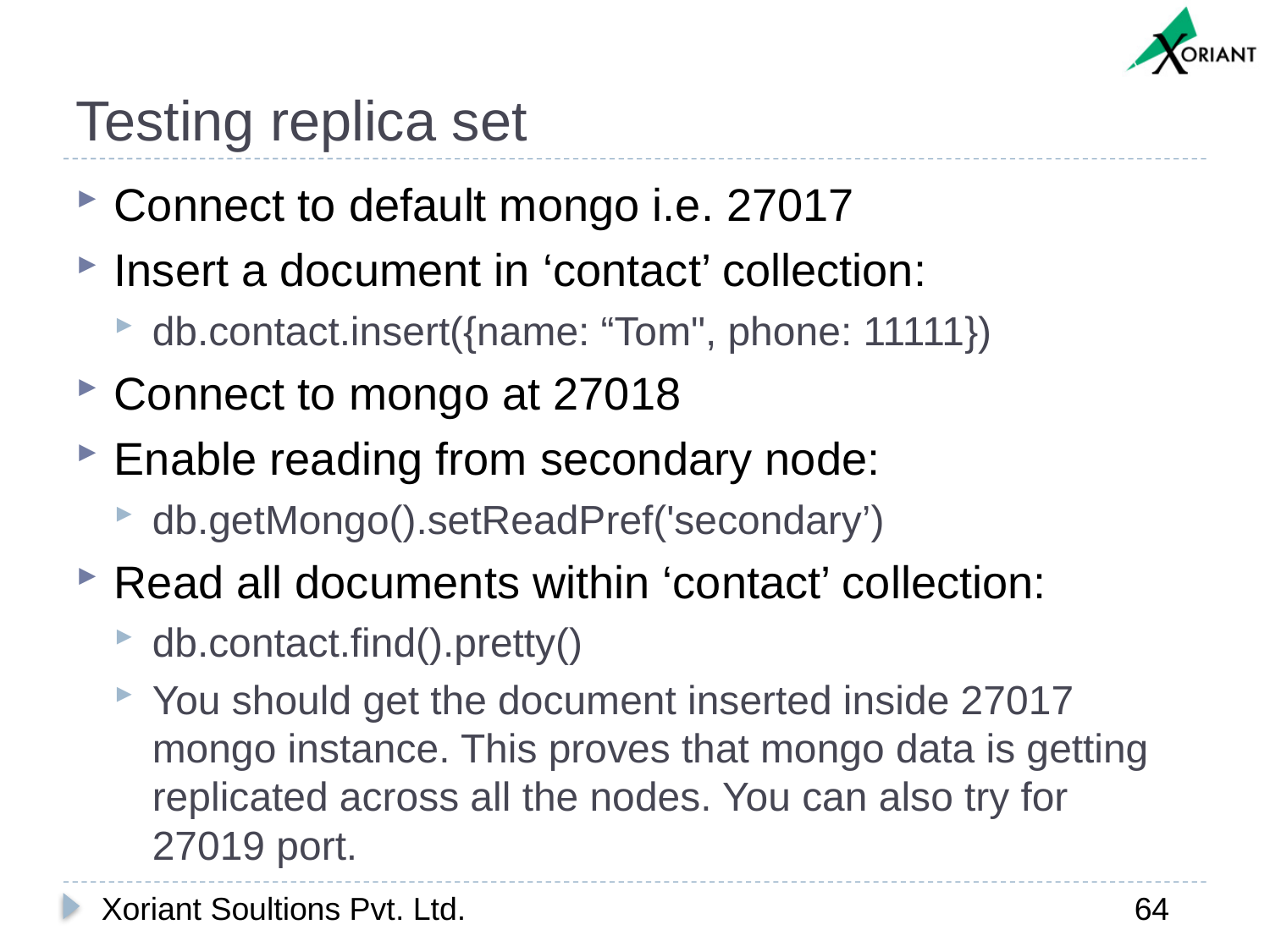

# Testing replica set
Connect to default mongo i.e. 27017
Insert a document in ‘contact’ collection:
db.contact.insert({name: “Tom", phone: 11111})
Connect to mongo at 27018
Enable reading from secondary node:
db.getMongo().setReadPref('secondary’)
Read all documents within ‘contact’ collection:
db.contact.find().pretty()
You should get the document inserted inside 27017 mongo instance. This proves that mongo data is getting replicated across all the nodes. You can also try for 27019 port.
Xoriant Soultions Pvt. Ltd.
64